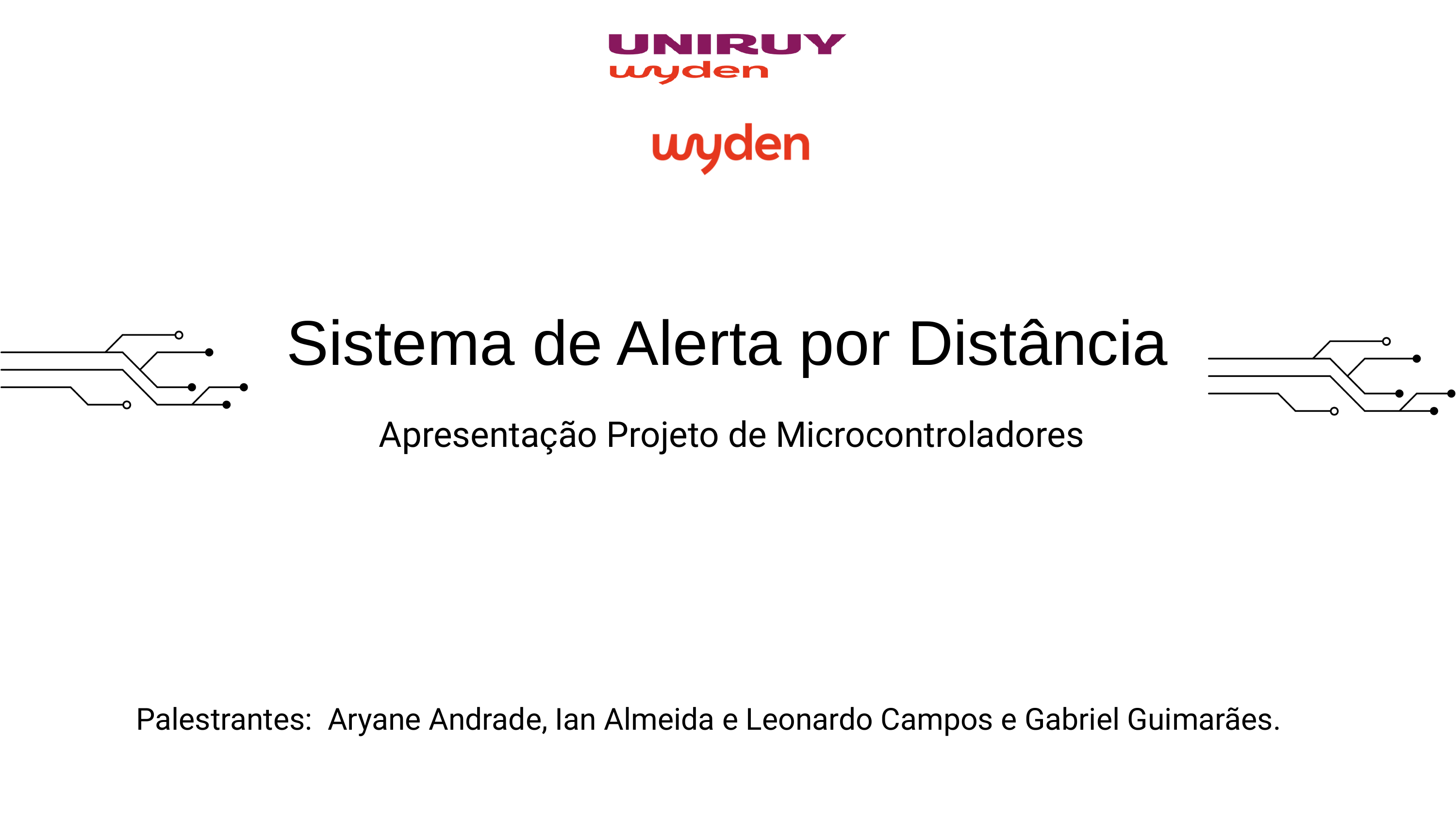

Sistema de Alerta por Distância

Apresentação Projeto de Microcontroladores
Palestrantes:  Aryane Andrade, Ian Almeida e Leonardo Campos e Gabriel Guimarães.